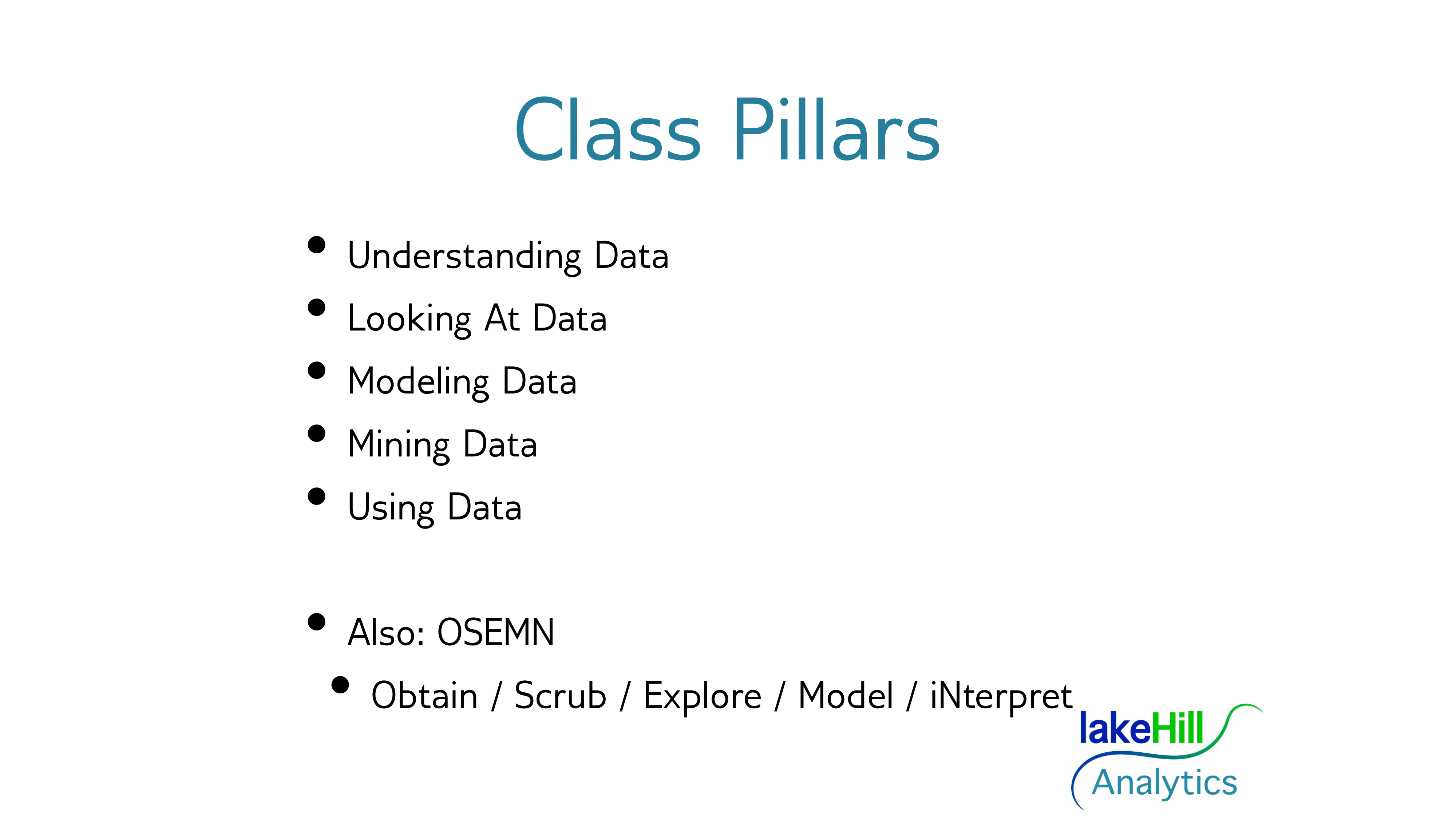

# Class Pillars
Understanding Data
Looking At Data
Modeling Data
Mining Data
Using Data

Also: OSEMN
Obtain / Scrub / Explore / Model / iNterpret